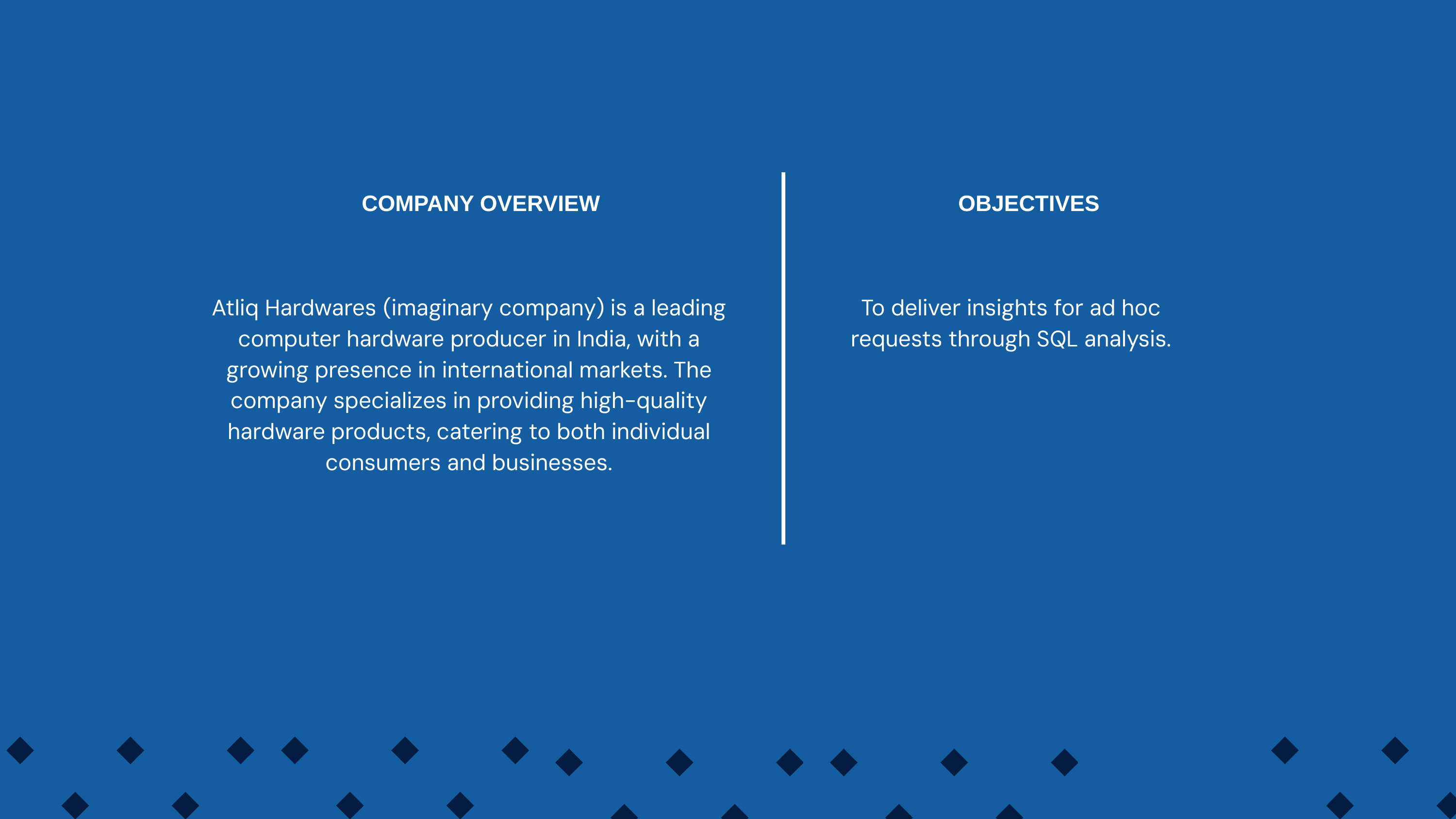

COMPANY OVERVIEW

OBJECTIVES

Atliq Hardwares (imaginary company) is a leading computer hardware producer in India, with a growing presence in international markets. The company specializes in providing high-quality hardware products, catering to both individual consumers and businesses.
To deliver insights for ad hoc requests through SQL analysis.